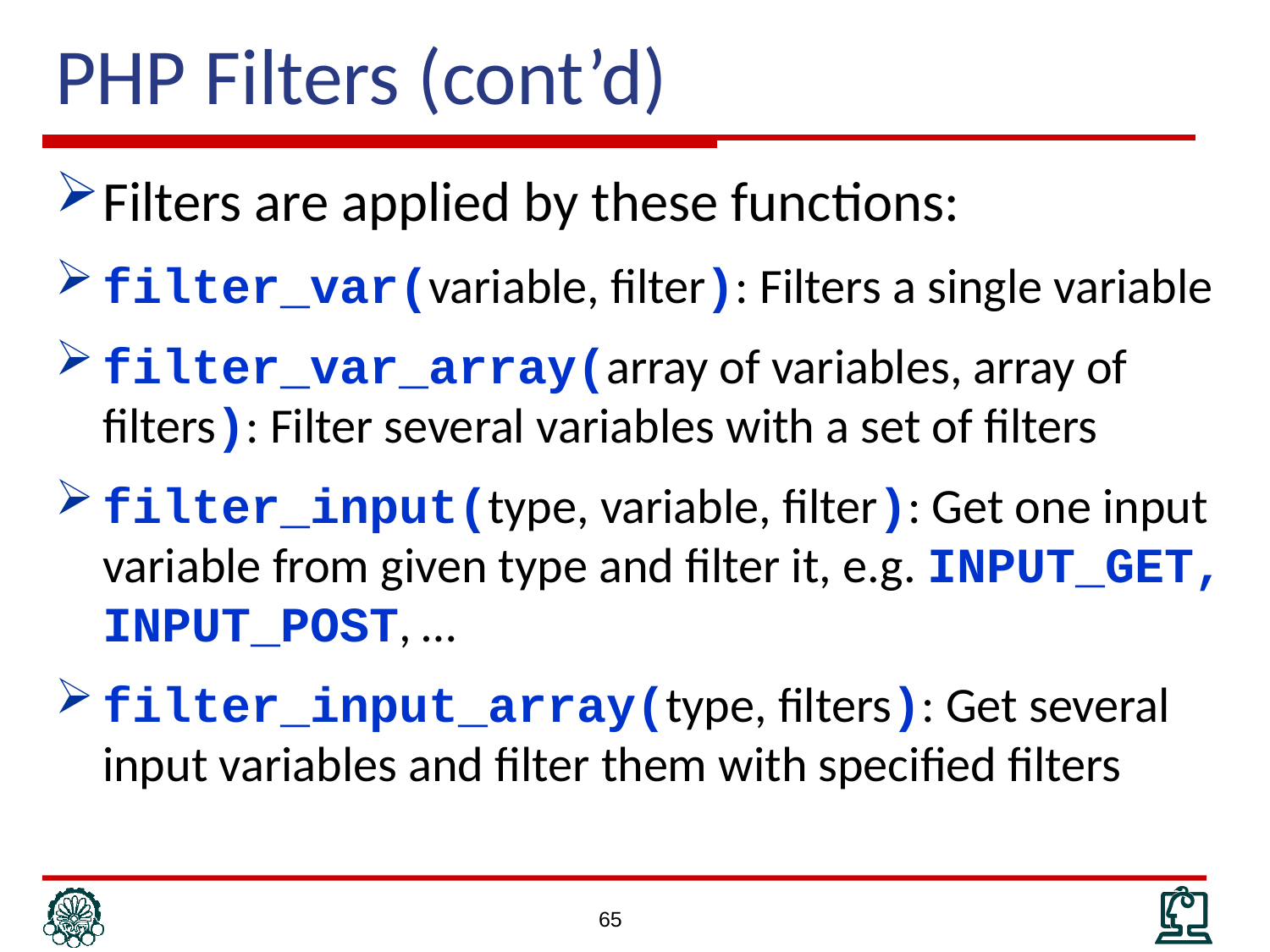

# PHP Filters (cont’d)
Filters are applied by these functions:
filter_var(variable, filter): Filters a single variable
filter_var_array(array of variables, array of filters): Filter several variables with a set of filters
filter_input(type, variable, filter): Get one input variable from given type and filter it, e.g. INPUT_GET, INPUT_POST, …
filter_input_array(type, filters): Get several input variables and filter them with specified filters
65